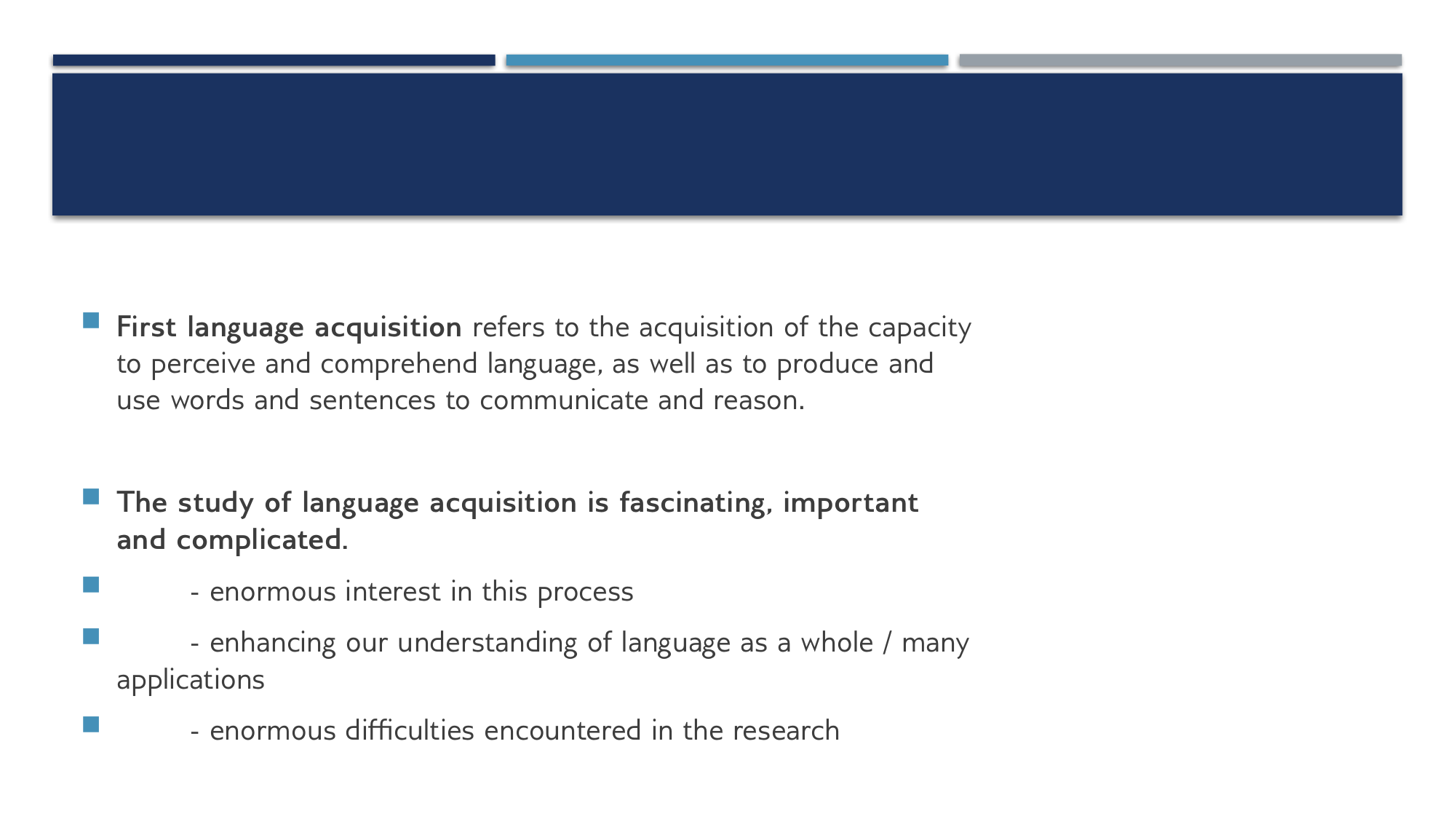

#
First language acquisition refers to the acquisition of the capacity to perceive and comprehend language, as well as to produce and use words and sentences to communicate and reason.

The study of language acquisition is fascinating, important and complicated.
        - enormous interest in this process
        - enhancing our understanding of language as a whole / many applications
        - enormous difficulties encountered in the research